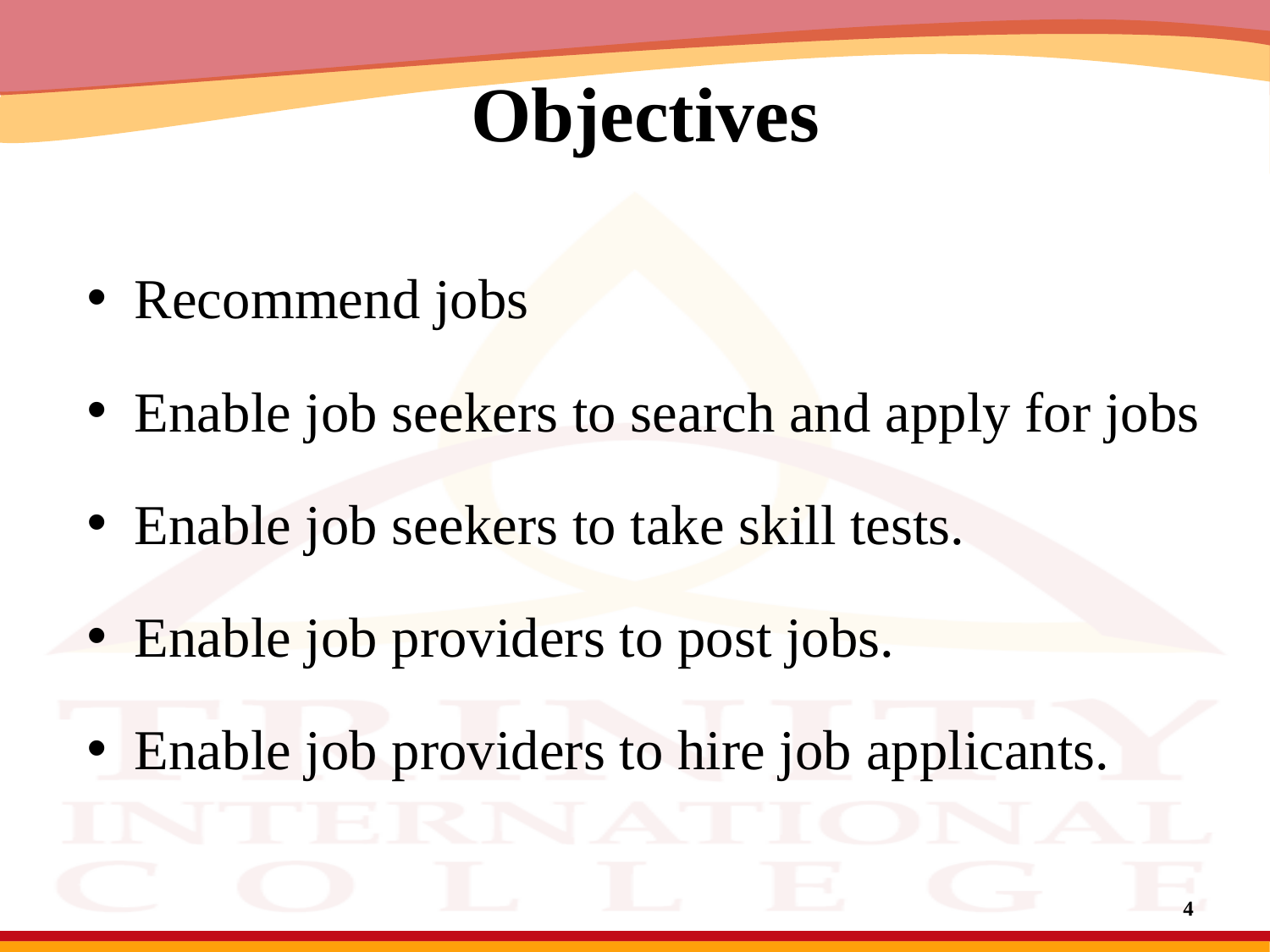

# Objectives
Recommend jobs
Enable job seekers to search and apply for jobs
Enable job seekers to take skill tests.
Enable job providers to post jobs.
Enable job providers to hire job applicants.
4